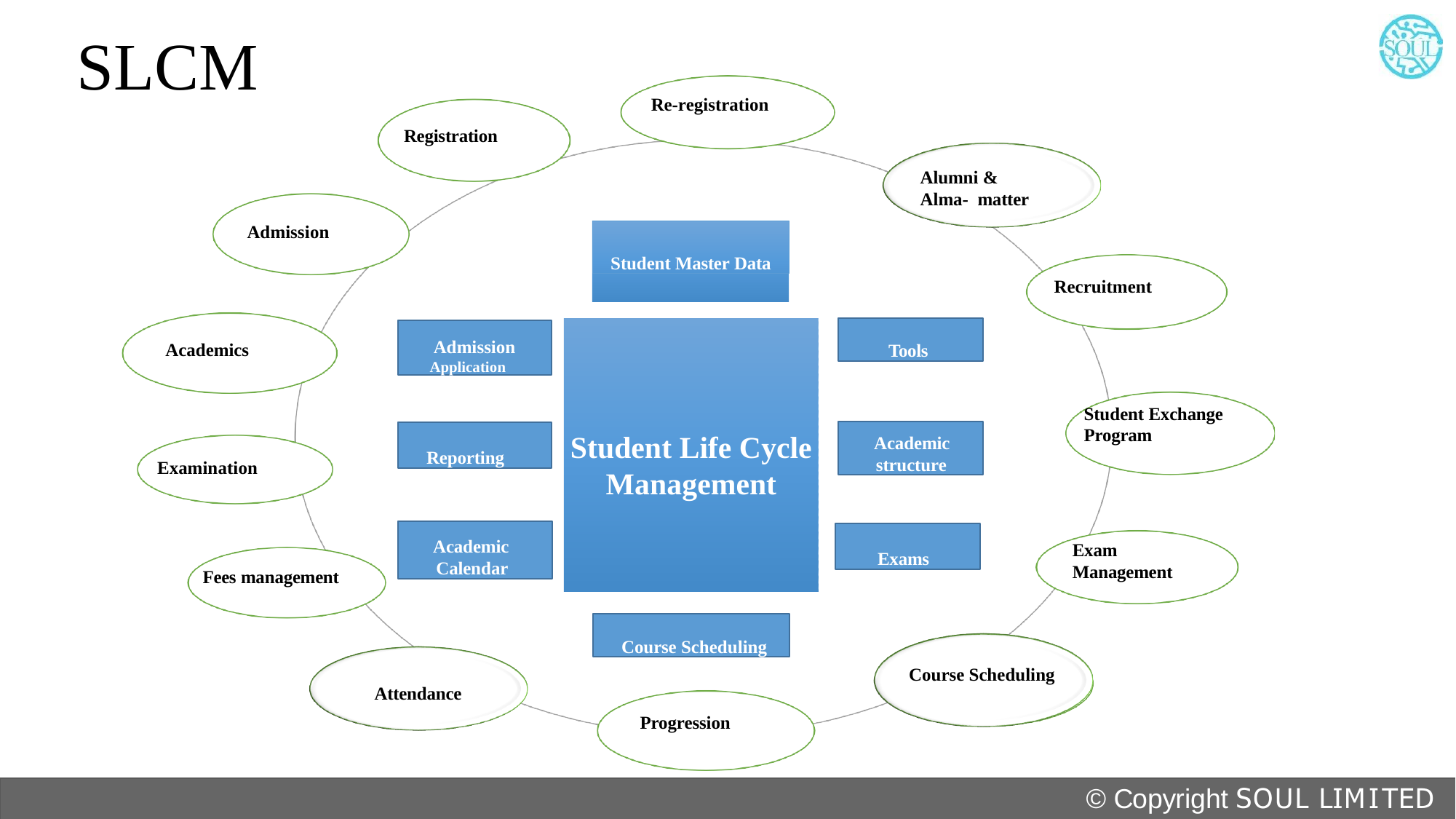

SLCM

Re-registration
Registration

Alumni & Alma-  matter
Admission

Student Master Data
Recruitment

Student Life Cycle Management

Tools
Admission Application
Academics
Student Exchange  Program
Academic
structure

Reporting
Examination
Academic Calendar

Exams
Exam Management
Fees management

Course Scheduling

Course Scheduling
Attendance
Course Scheduling
Progression

© Copyright SOUL LIMITED